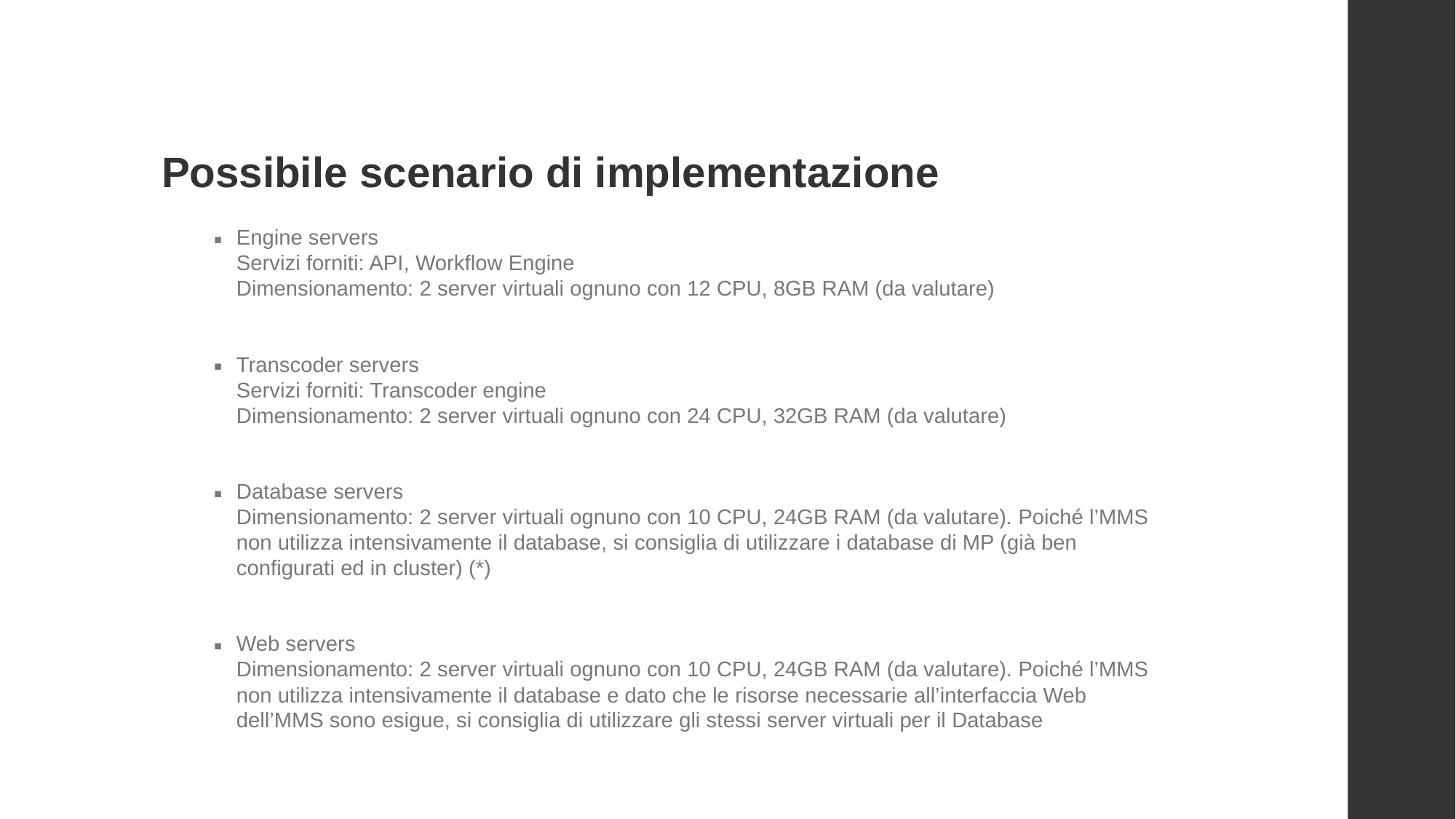

# Possibile scenario di implementazione
Engine servers
Servizi forniti: API, Workflow Engine
Dimensionamento: 2 server virtuali ognuno con 12 CPU, 8GB RAM (da valutare)

Transcoder servers
Servizi forniti: Transcoder engine
Dimensionamento: 2 server virtuali ognuno con 24 CPU, 32GB RAM (da valutare)

Database servers
Dimensionamento: 2 server virtuali ognuno con 10 CPU, 24GB RAM (da valutare). Poiché l’MMS non utilizza intensivamente il database, si consiglia di utilizzare i database di MP (già ben configurati ed in cluster) (*)

Web servers
Dimensionamento: 2 server virtuali ognuno con 10 CPU, 24GB RAM (da valutare). Poiché l’MMS non utilizza intensivamente il database e dato che le risorse necessarie all’interfaccia Web dell’MMS sono esigue, si consiglia di utilizzare gli stessi server virtuali per il Database